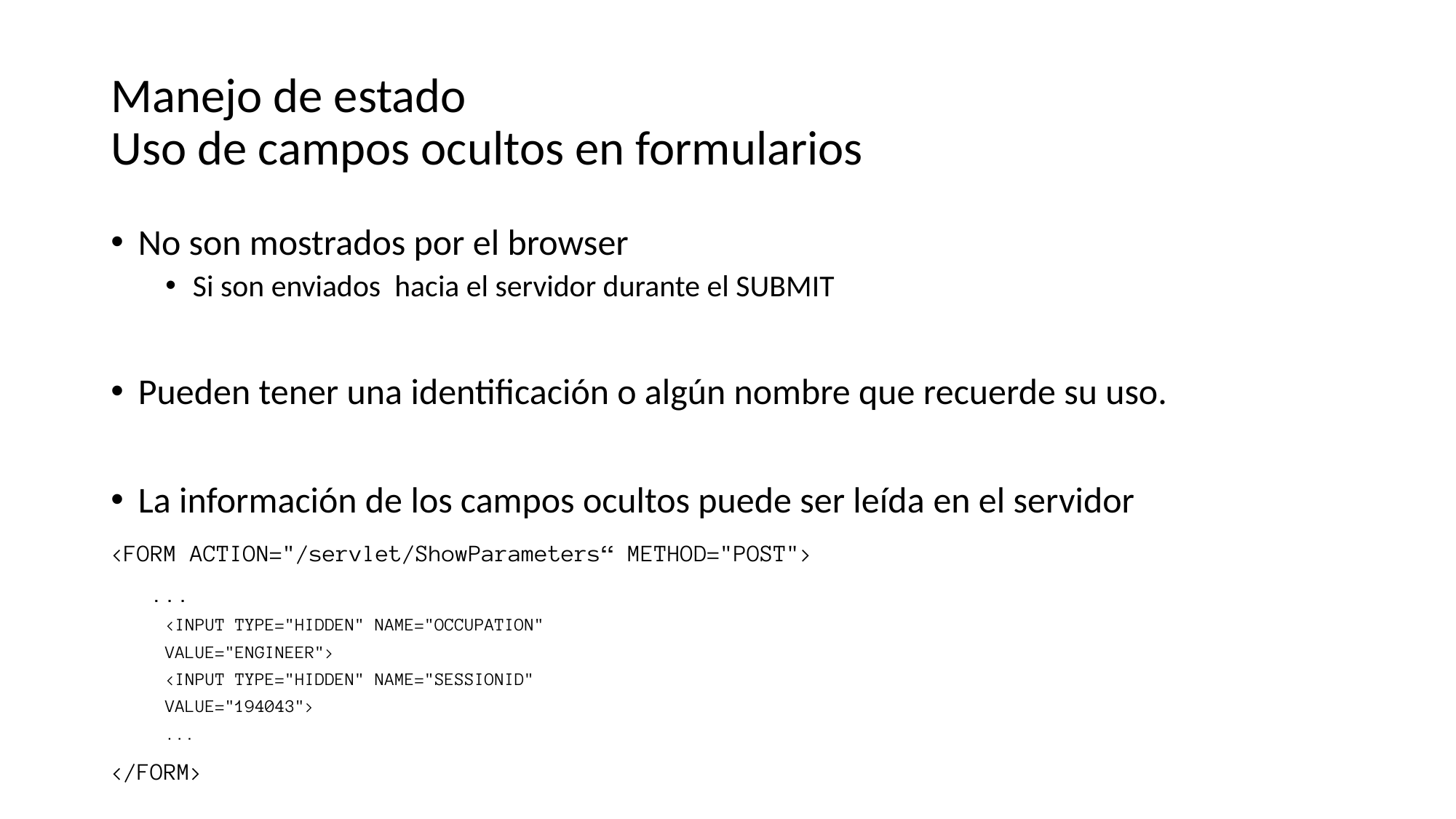

# Manejo de estado Uso de campos ocultos en formularios
No son mostrados por el browser
Si son enviados  hacia el servidor durante el SUBMIT

Pueden tener una identificación o algún nombre que recuerde su uso.

La información de los campos ocultos puede ser leída en el servidor

<FORM ACTION="/servlet/ShowParameters“ METHOD="POST">
   ...
<INPUT TYPE="HIDDEN" NAME="OCCUPATION"
VALUE="ENGINEER">
<INPUT TYPE="HIDDEN" NAME="SESSIONID"
VALUE="194043">
...
</FORM>